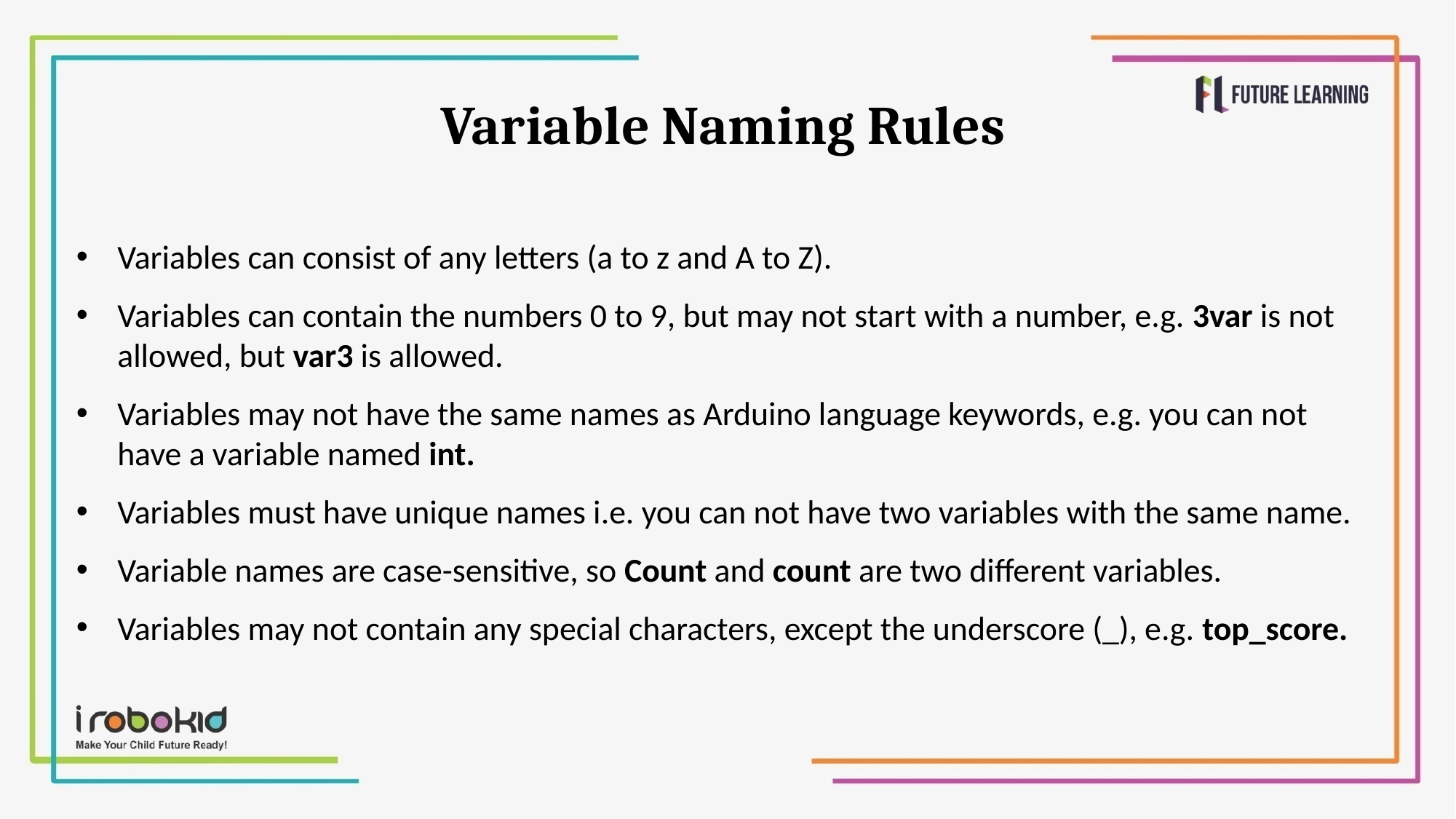

# Variable Naming Rules
Variables can consist of any letters (a to z and A to Z).
Variables can contain the numbers 0 to 9, but may not start with a number, e.g. 3var is not allowed, but var3 is allowed.
Variables may not have the same names as Arduino language keywords, e.g. you can not have a variable named int.
Variables must have unique names i.e. you can not have two variables with the same name.
Variable names are case-sensitive, so Count and count are two different variables.
Variables may not contain any special characters, except the underscore (_), e.g. top_score.